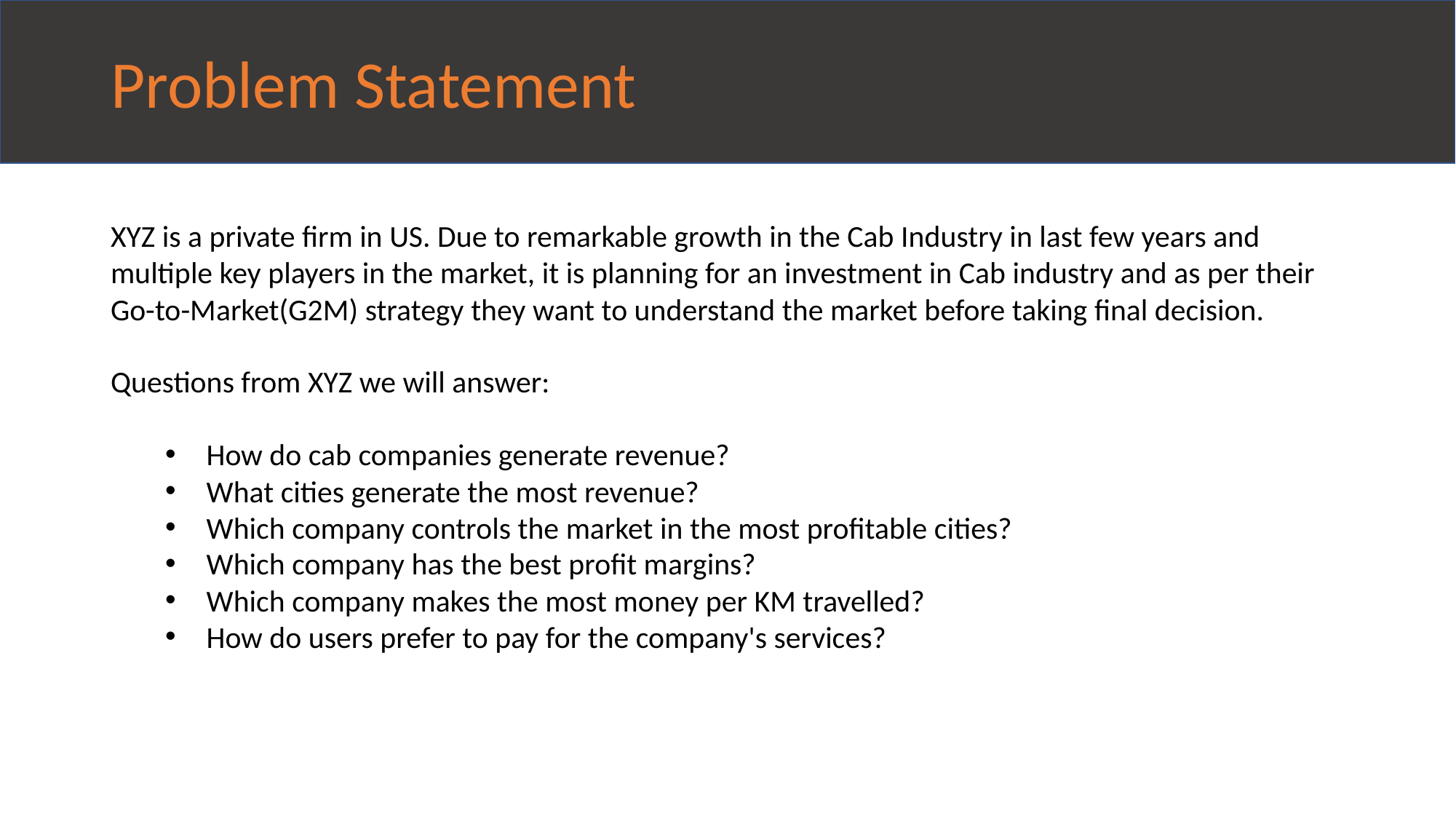

# Problem Statement
XYZ is a private firm in US. Due to remarkable growth in the Cab Industry in last few years and multiple key players in the market, it is planning for an investment in Cab industry and as per their Go-to-Market(G2M) strategy they want to understand the market before taking final decision.

Questions from XYZ we will answer:

How do cab companies generate revenue?
What cities generate the most revenue?
Which company controls the market in the most profitable cities?
Which company has the best profit margins?
Which company makes the most money per KM travelled?
How do users prefer to pay for the company's services?